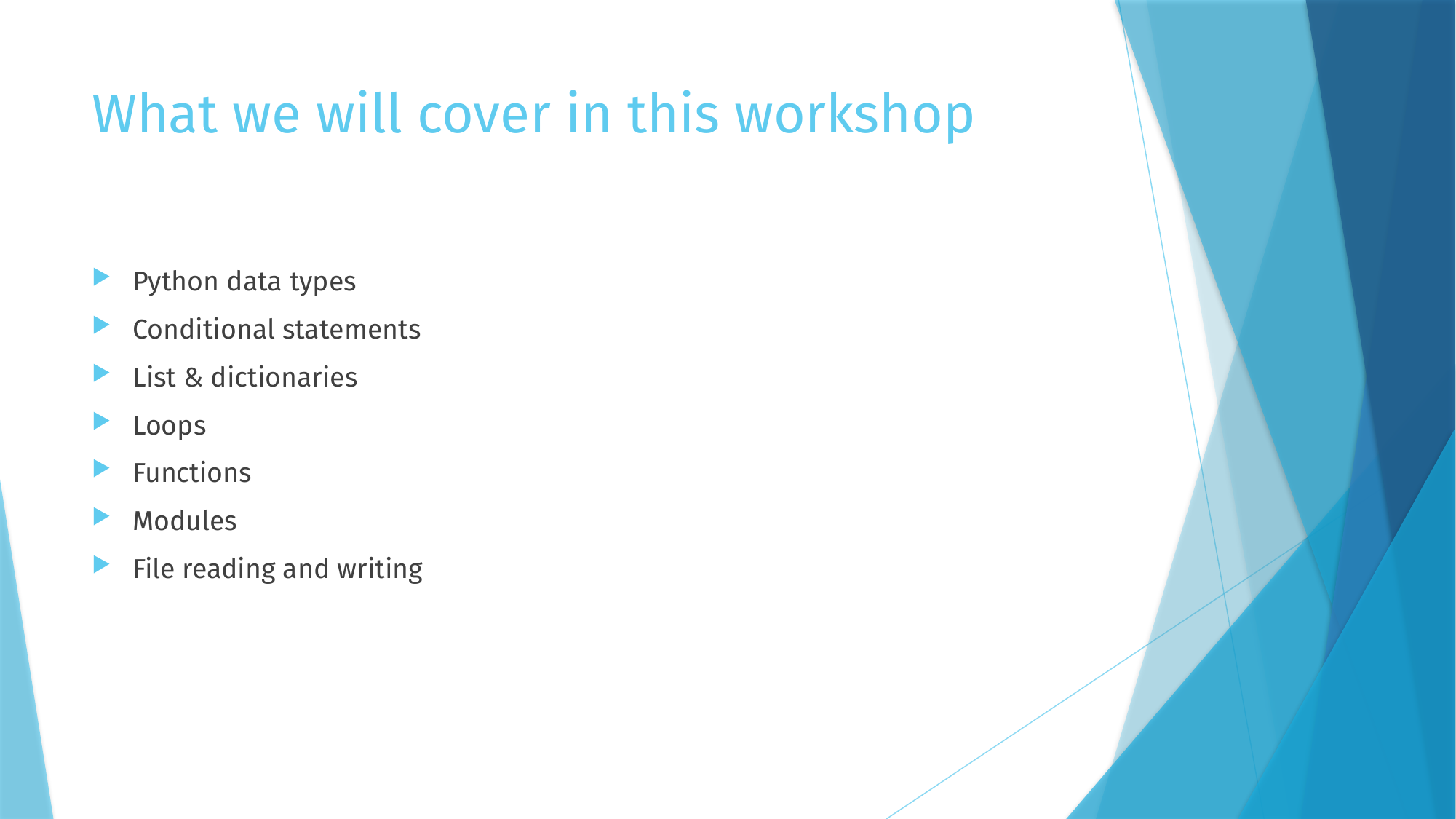

# What we will cover in this workshop
Python data types
Conditional statements
List & dictionaries
Loops
Functions
Modules
File reading and writing